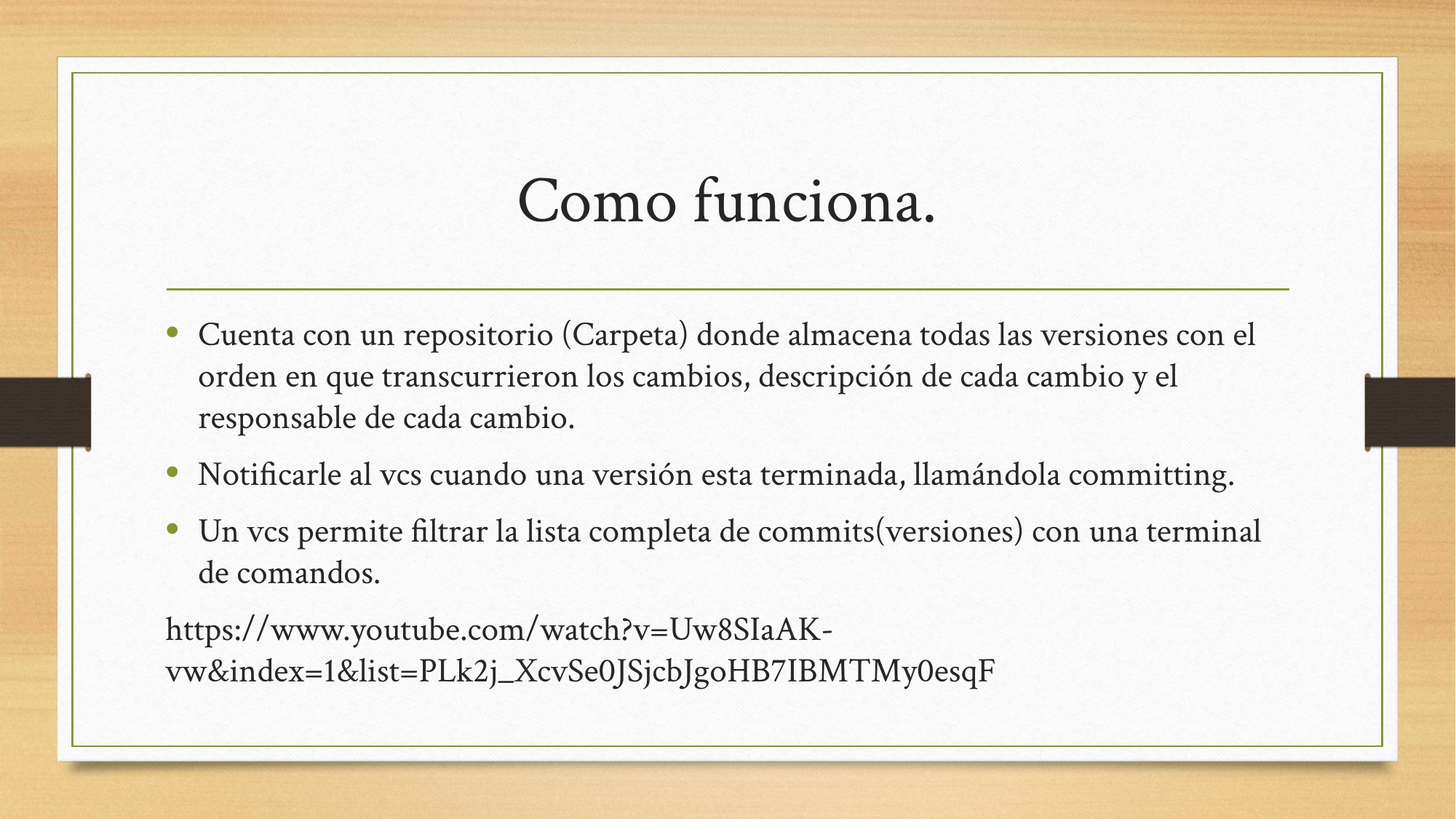

# Como funciona.
Cuenta con un repositorio (Carpeta) donde almacena todas las versiones con el orden en que transcurrieron los cambios, descripción de cada cambio y el responsable de cada cambio.
Notificarle al vcs cuando una versión esta terminada, llamándola committing.
Un vcs permite filtrar la lista completa de commits(versiones) con una terminal de comandos.
https://www.youtube.com/watch?v=Uw8SIaAK-vw&index=1&list=PLk2j_XcvSe0JSjcbJgoHB7IBMTMy0esqF